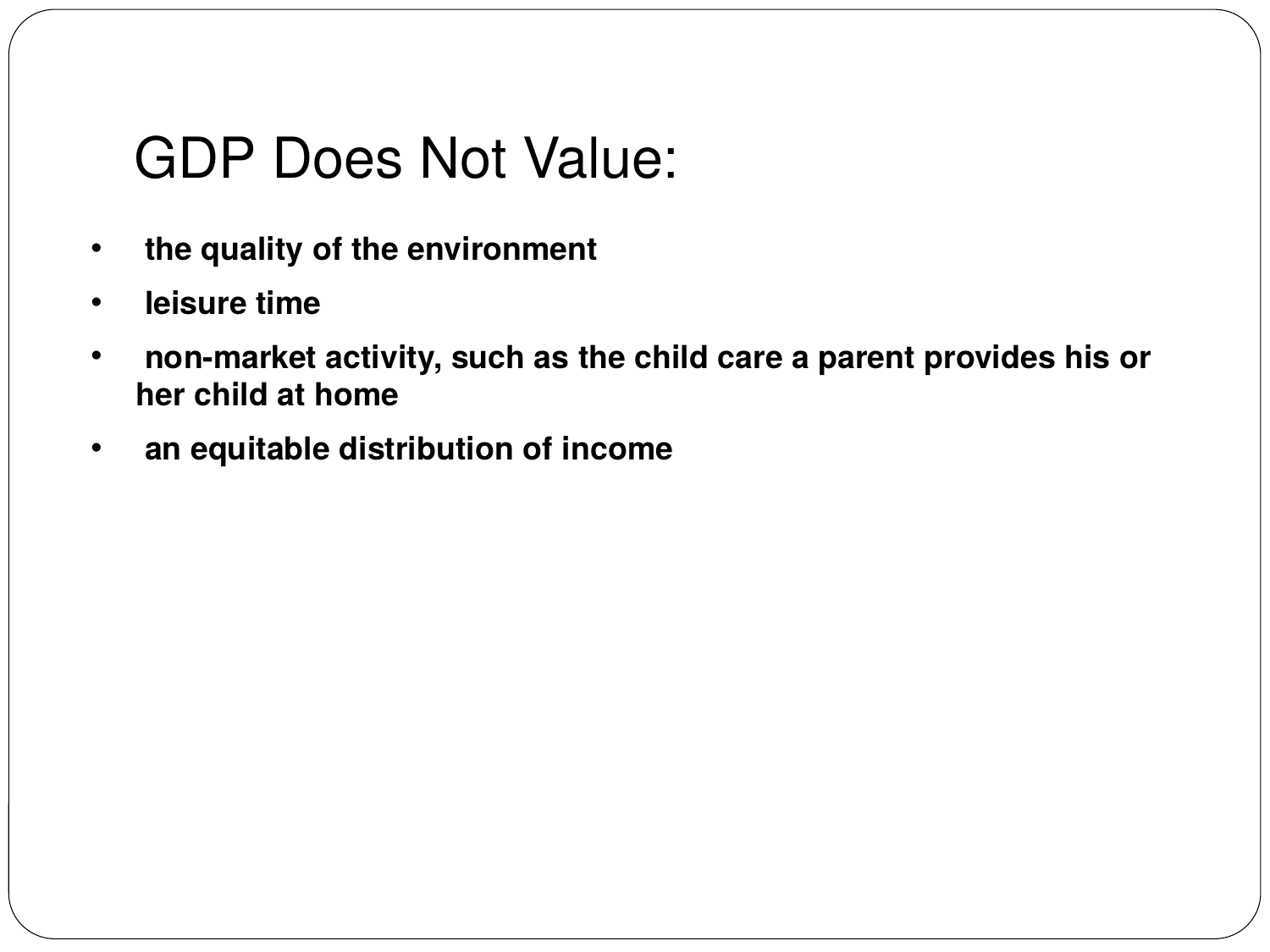

# GDP Does Not Value:
 the quality of the environment
 leisure time
 non-market activity, such as the child care a parent provides his or her child at home
 an equitable distribution of income